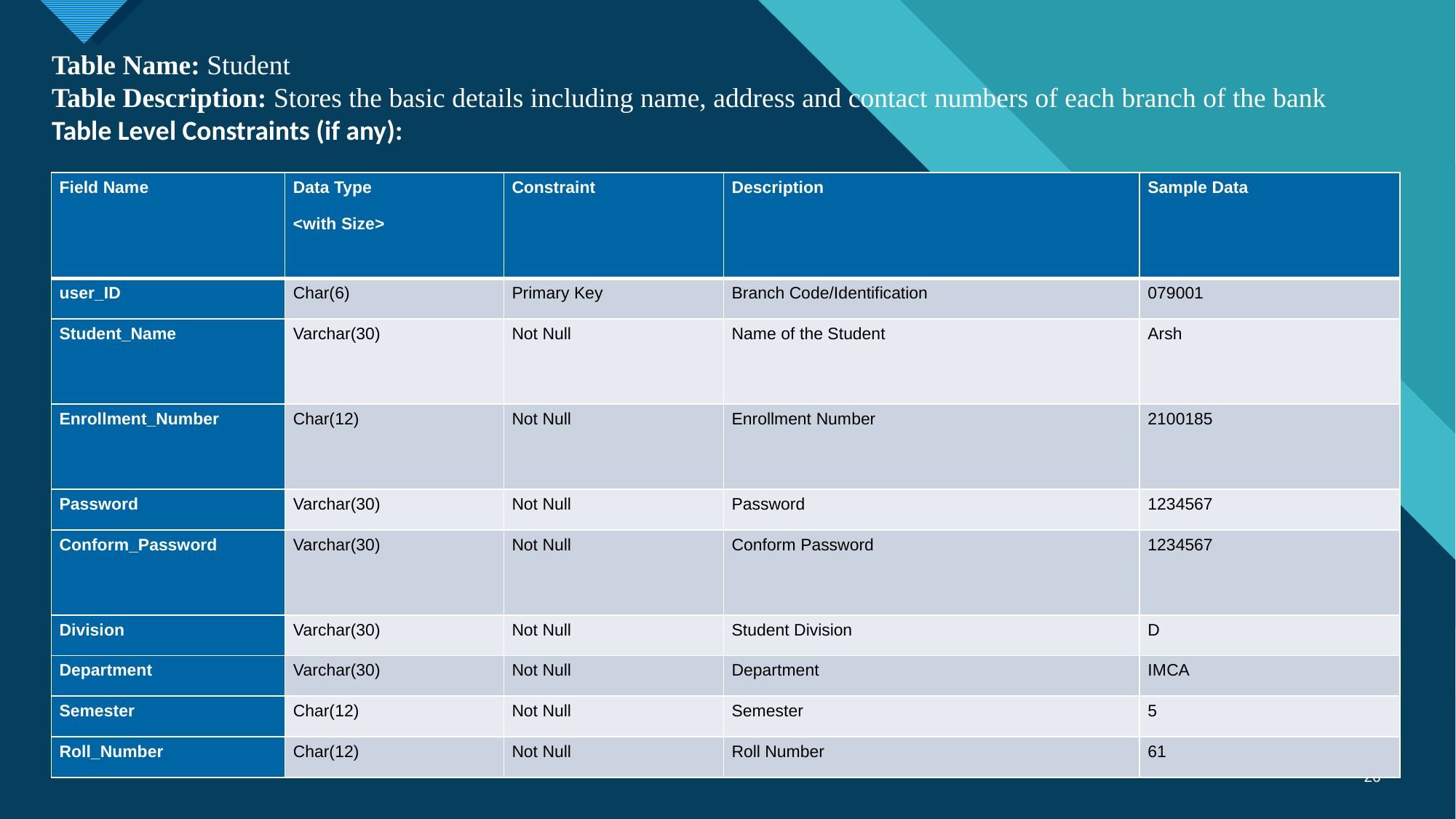

Table Name: Student
Table Description: Stores the basic details including name, address and contact numbers of each branch of the bank
Table Level Constraints (if any):
| Field Name | Data Type <with Size> | Constraint | Description | Sample Data |
| --- | --- | --- | --- | --- |
| user\_ID | Char(6) | Primary Key | Branch Code/Identification | 079001 |
| Student\_Name | Varchar(30) | Not Null | Name of the Student | Arsh |
| Enrollment\_Number | Char(12) | Not Null | Enrollment Number | 2100185 |
| Password | Varchar(30) | Not Null | Password | 1234567 |
| Conform\_Password | Varchar(30) | Not Null | Conform Password | 1234567 |
| Division | Varchar(30) | Not Null | Student Division | D |
| Department | Varchar(30) | Not Null | Department | IMCA |
| Semester | Char(12) | Not Null | Semester | 5 |
| Roll\_Number | Char(12) | Not Null | Roll Number | 61 |
26